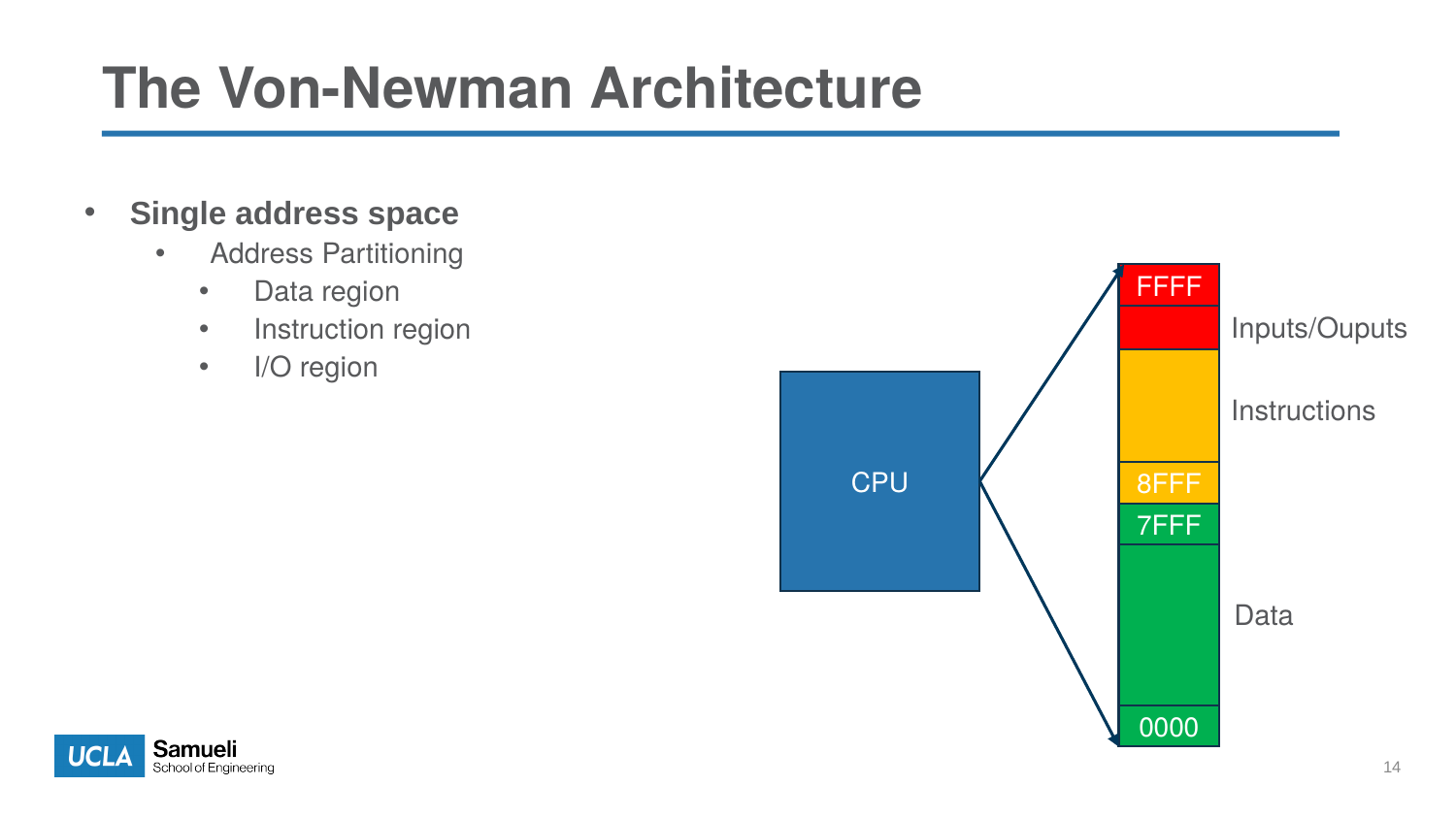

# The Von-Newman Architecture
Single address space
Address Partitioning
Data region
Instruction region
I/O region

FFFF

Inputs/Ouputs

CPU
Instructions
8FFF
7FFF

Data
0000
14